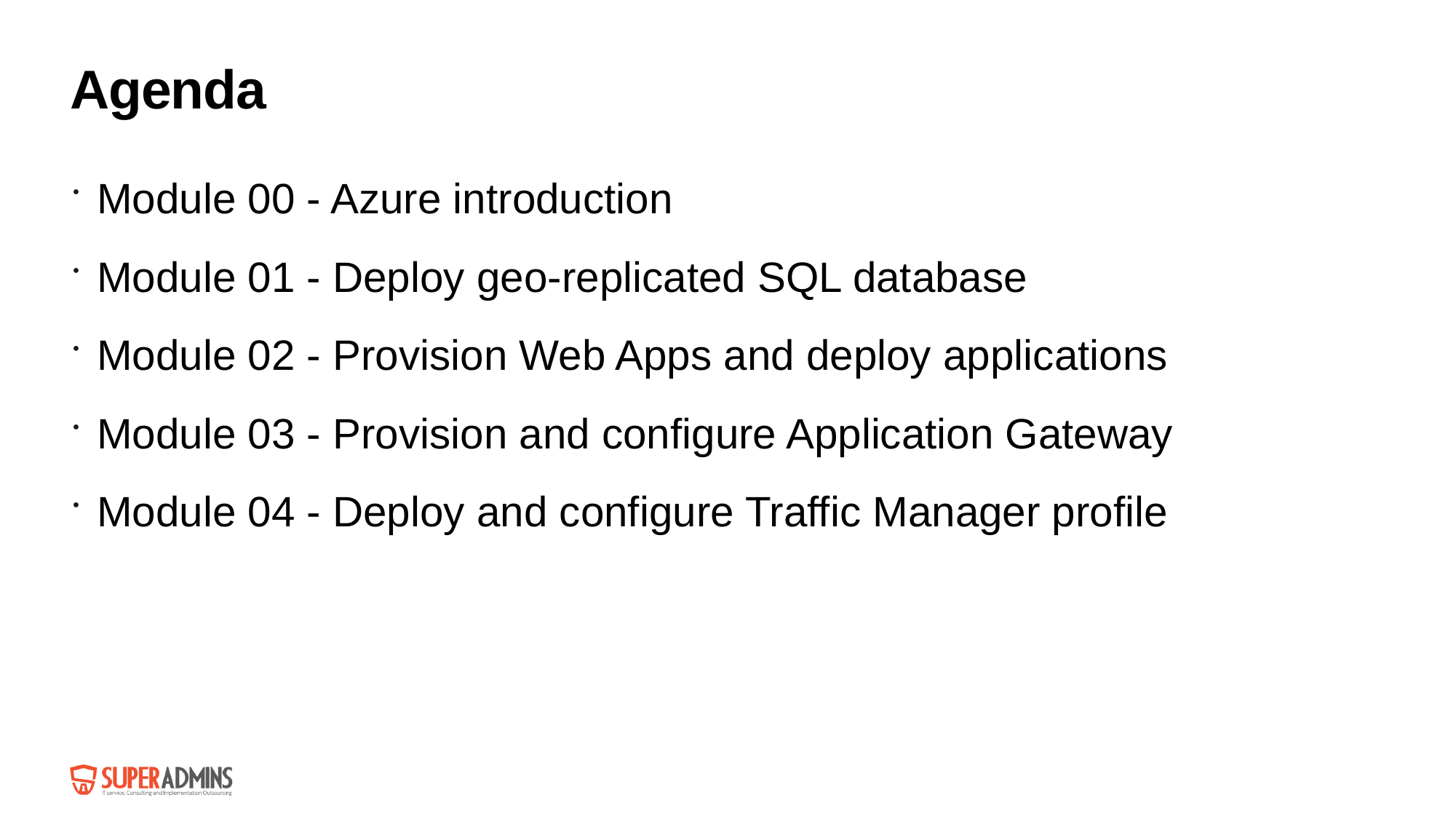

# Agenda
Module 00 - Azure introduction
Module 01 - Deploy geo-replicated SQL database
Module 02 - Provision Web Apps and deploy applications
Module 03 - Provision and configure Application Gateway
Module 04 - Deploy and configure Traffic Manager profile